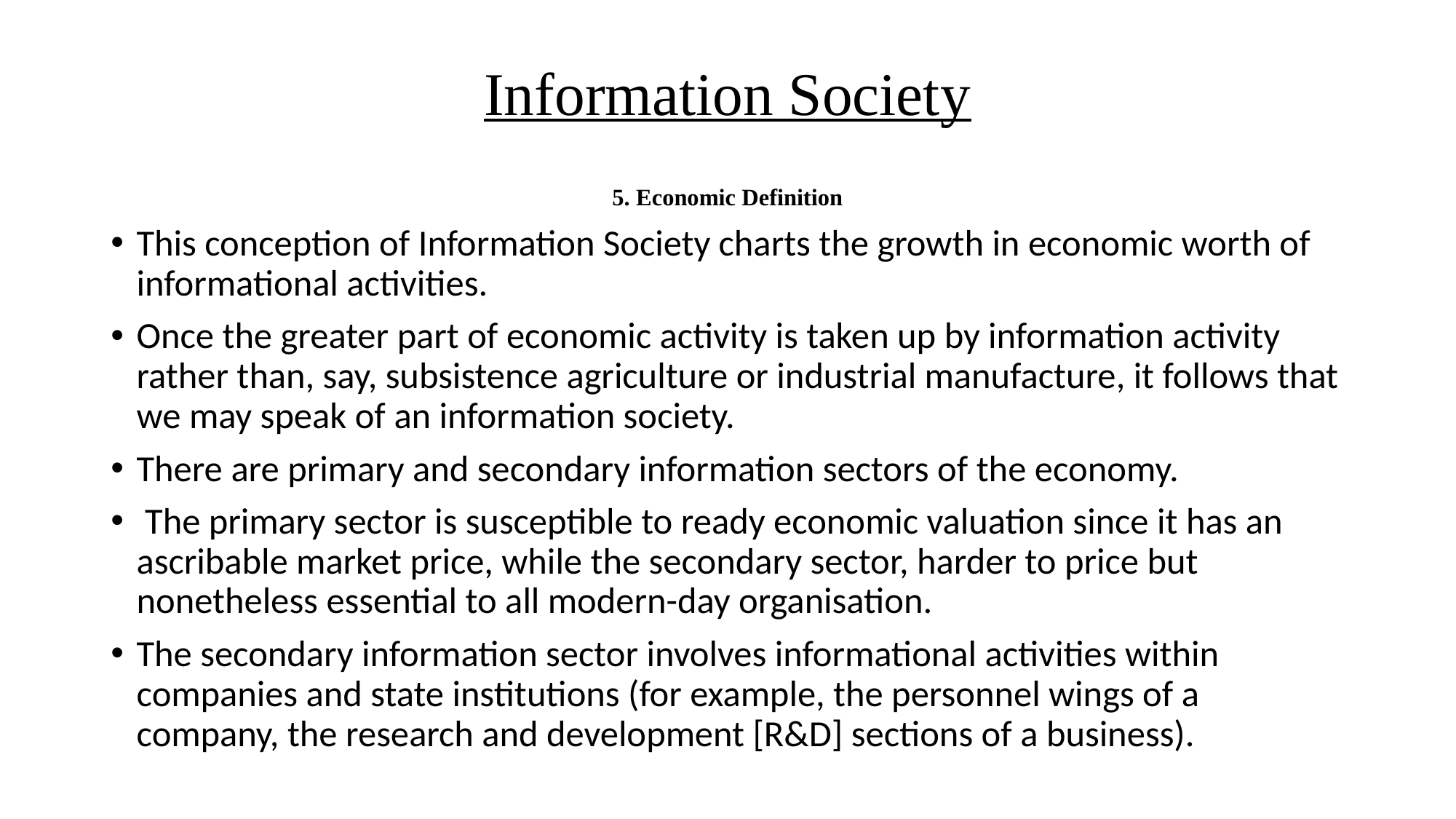

# Information Society
5. Economic Definition
This conception of Information Society charts the growth in economic worth of informational activities.
Once the greater part of economic activity is taken up by information activity rather than, say, subsistence agriculture or industrial manufacture, it follows that we may speak of an information society.
There are primary and secondary information sectors of the economy.
 The primary sector is susceptible to ready economic valuation since it has an ascribable market price, while the secondary sector, harder to price but nonetheless essential to all modern-day organisation.
The secondary information sector involves informational activities within companies and state institutions (for example, the personnel wings of a company, the research and development [R&D] sections of a business).